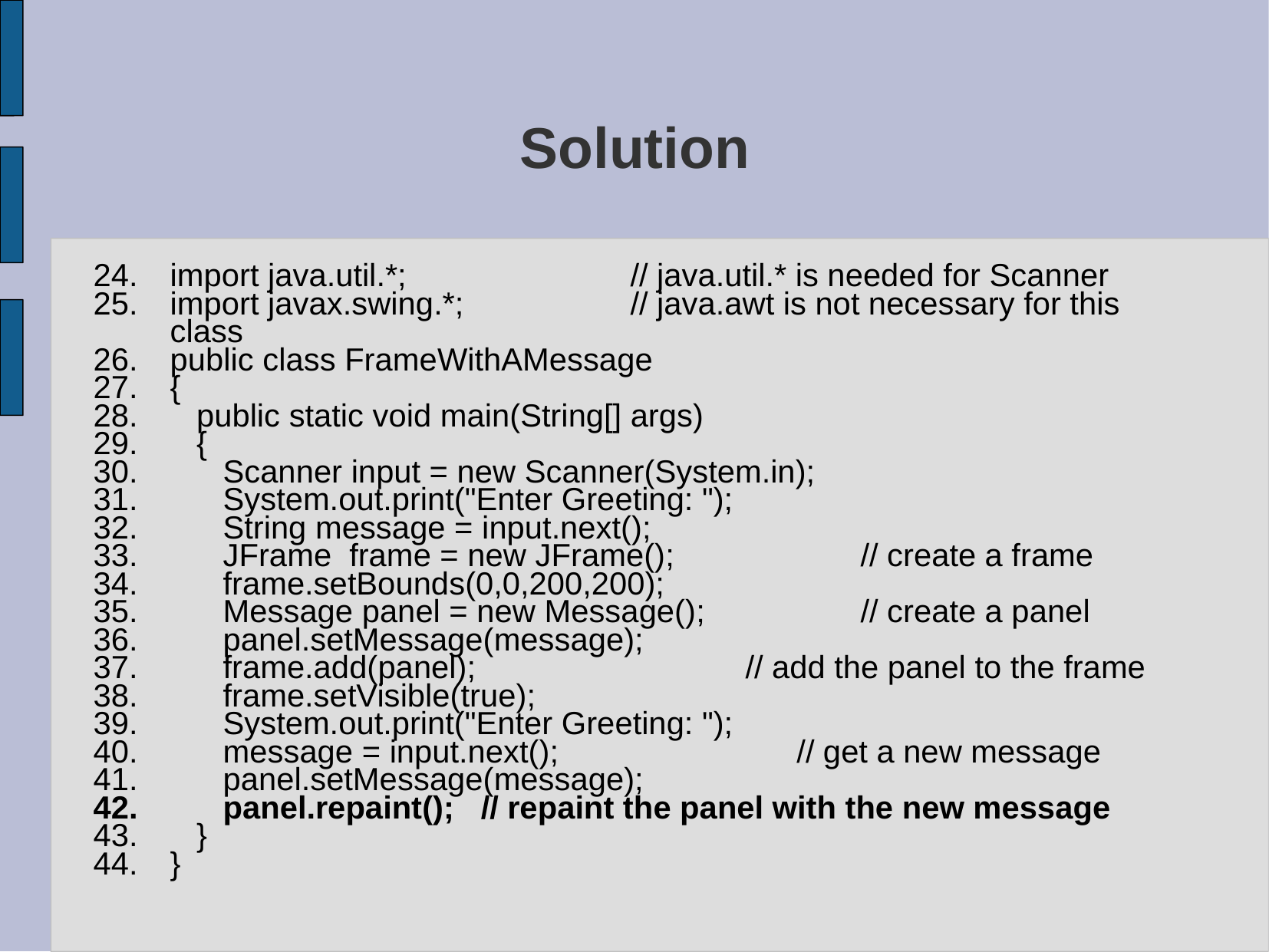

# Solution
import java.util.*;		// java.util.* is needed for Scanner
import javax.swing.*;		// java.awt is not necessary for this class
public class FrameWithAMessage
{
   public static void main(String[] args)
   {
      Scanner input = new Scanner(System.in);
      System.out.print("Enter Greeting: ");
      String message = input.next();
      JFrame  frame = new JFrame();                	// create a frame
      frame.setBounds(0,0,200,200);
      Message panel = new Message();            	// create a panel
      panel.setMessage(message);
      frame.add(panel);     		// add the panel to the frame
      frame.setVisible(true);
      System.out.print("Enter Greeting: ");
      message = input.next();                           // get a new message
      panel.setMessage(message);
      panel.repaint();   // repaint the panel with the new message
   }
}